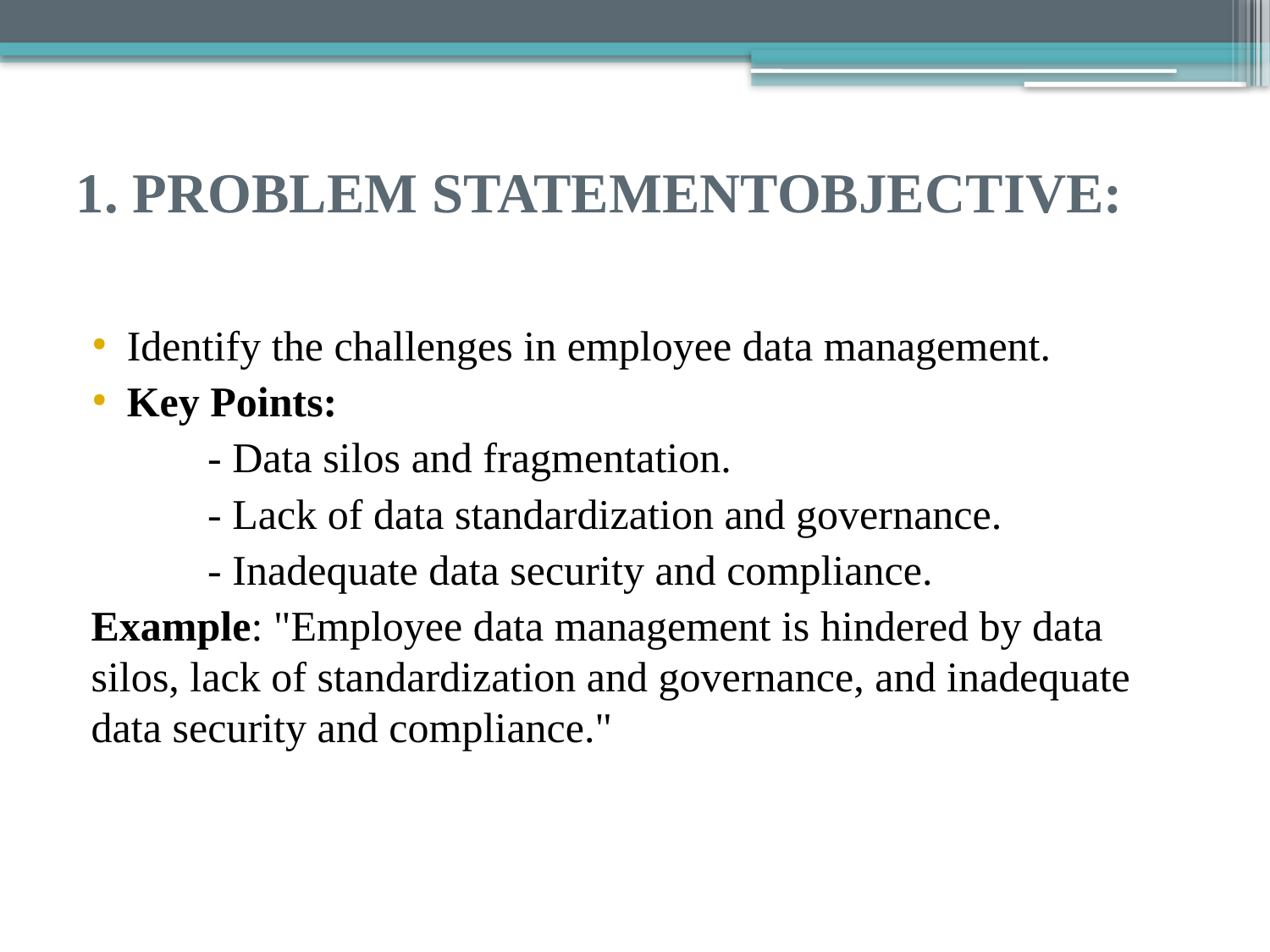

# 1. PROBLEM STATEMENTOBJECTIVE:
Identify the challenges in employee data management.
Key Points:
           - Data silos and fragmentation.
           - Lack of data standardization and governance.
           - Inadequate data security and compliance.
Example: "Employee data management is hindered by data silos, lack of standardization and governance, and inadequate data security and compliance."